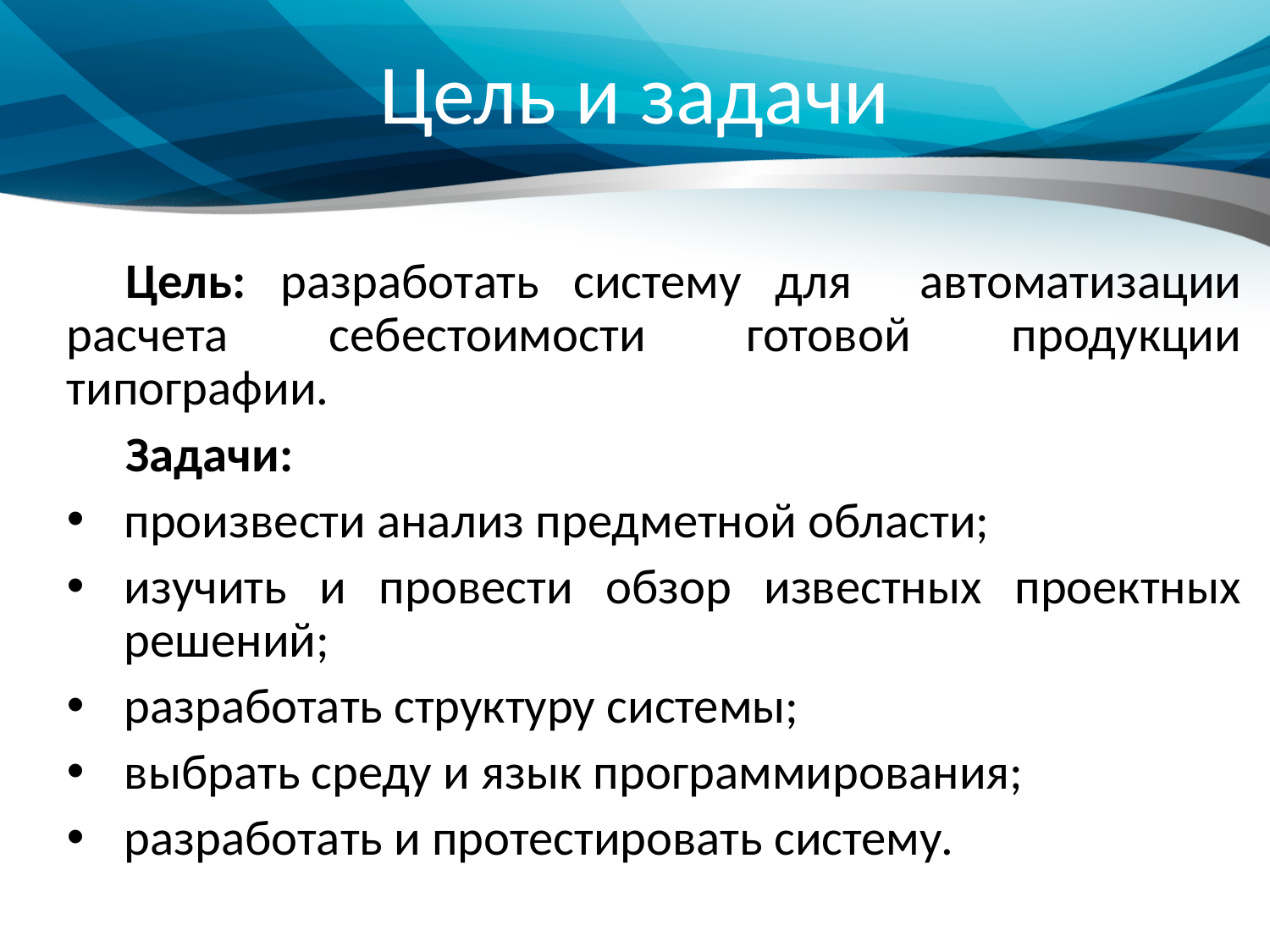

# Цель и задачи
Цель: разработать систему для  автоматизации расчета себестоимости готовой продукции типографии.
Задачи:
произвести анализ предметной области;
изучить и провести обзор известных проектных решений;
разработать структуру системы;
выбрать среду и язык программирования;
разработать и протестировать систему.